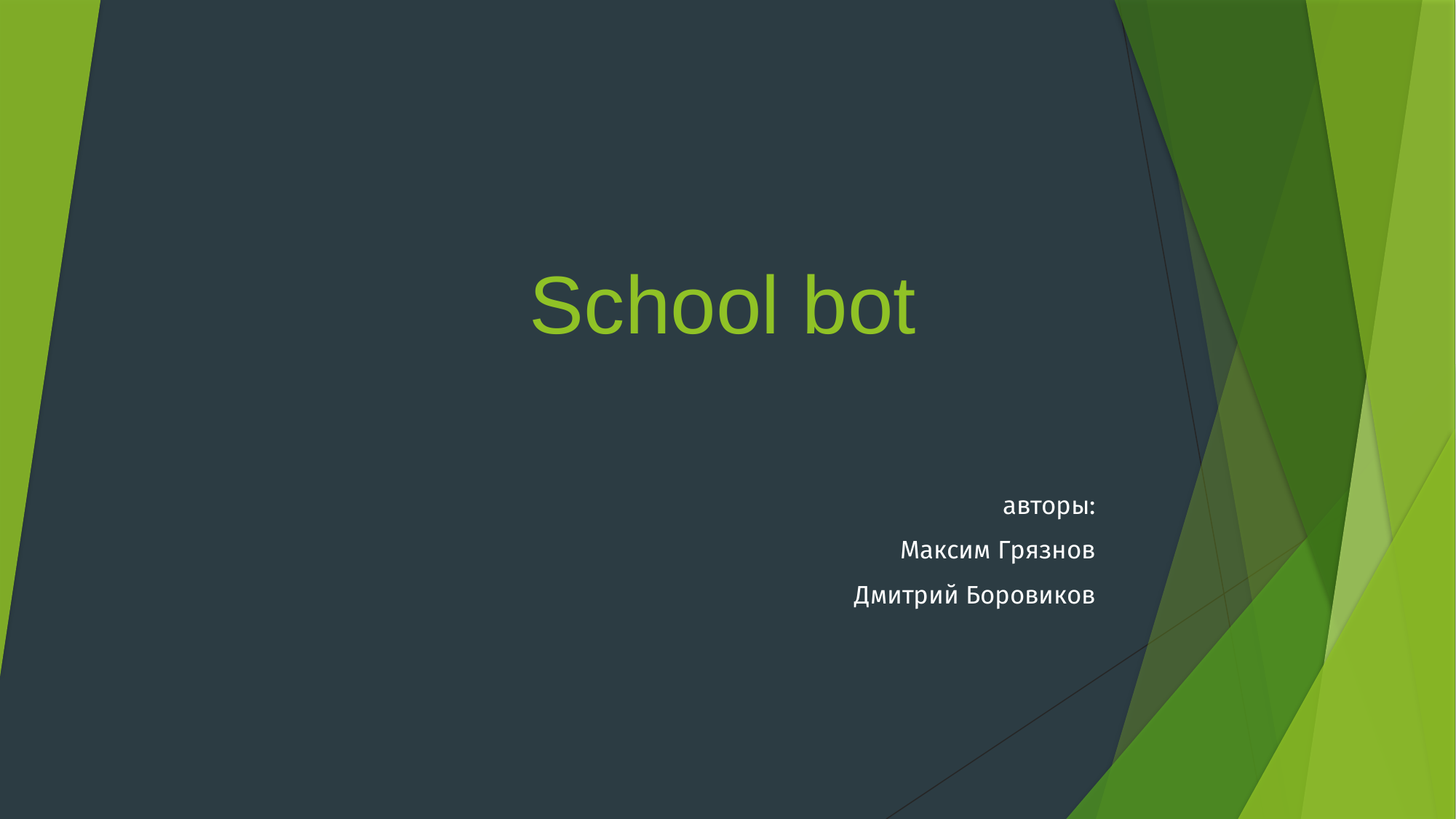

# School bot
 авторы:
Максим Грязнов
Дмитрий Боровиков